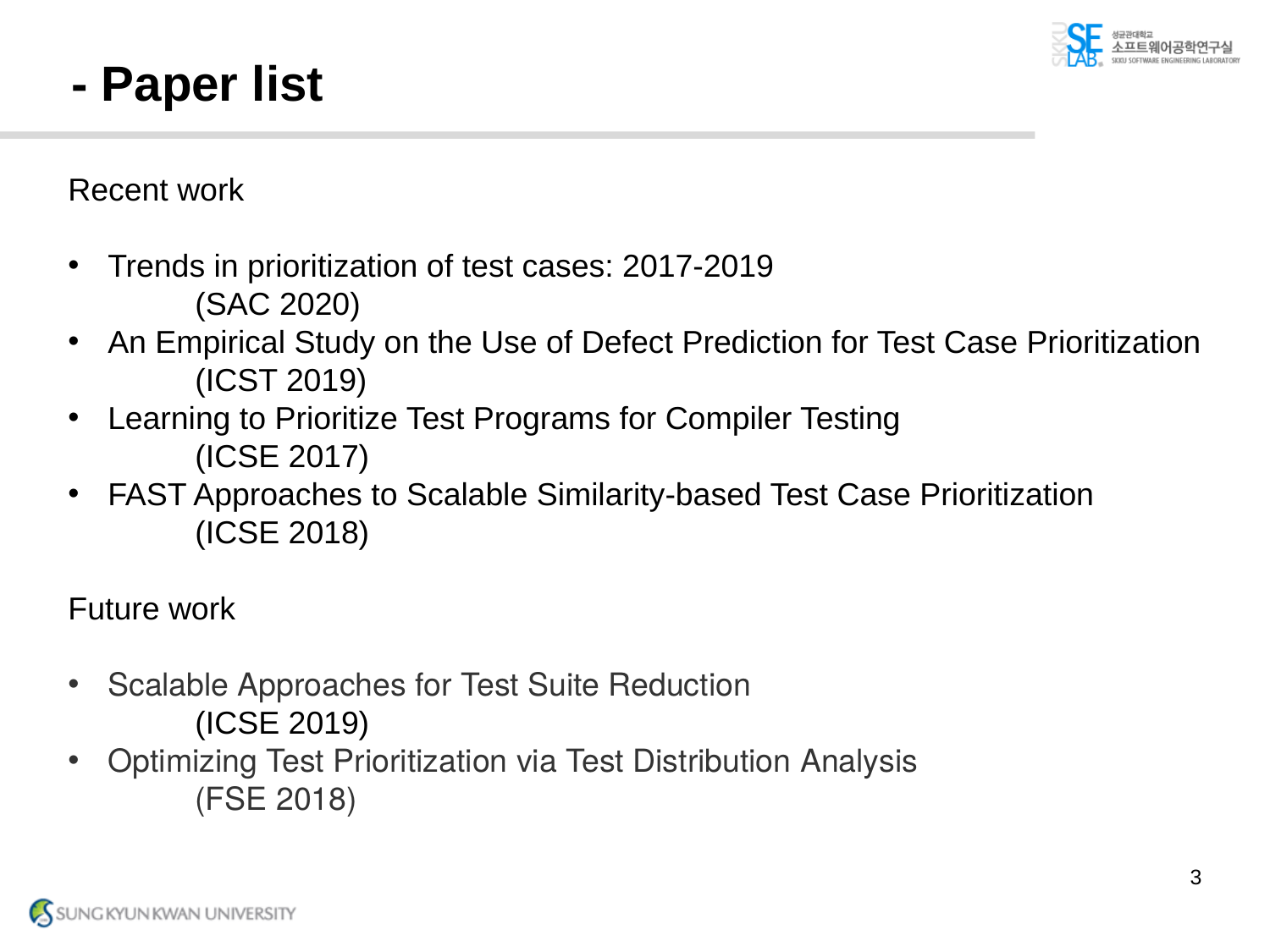

- Paper list
Recent work

Trends in prioritization of test cases: 2017-2019
	(SAC 2020)
An Empirical Study on the Use of Defect Prediction for Test Case Prioritization
	(ICST 2019)
Learning to Prioritize Test Programs for Compiler Testing
	(ICSE 2017)
FAST Approaches to Scalable Similarity-based Test Case Prioritization
	(ICSE 2018)

Future work

Scalable Approaches for Test Suite Reduction
	(ICSE 2019)
Optimizing Test Prioritization via Test Distribution Analysis
	(FSE 2018)

3